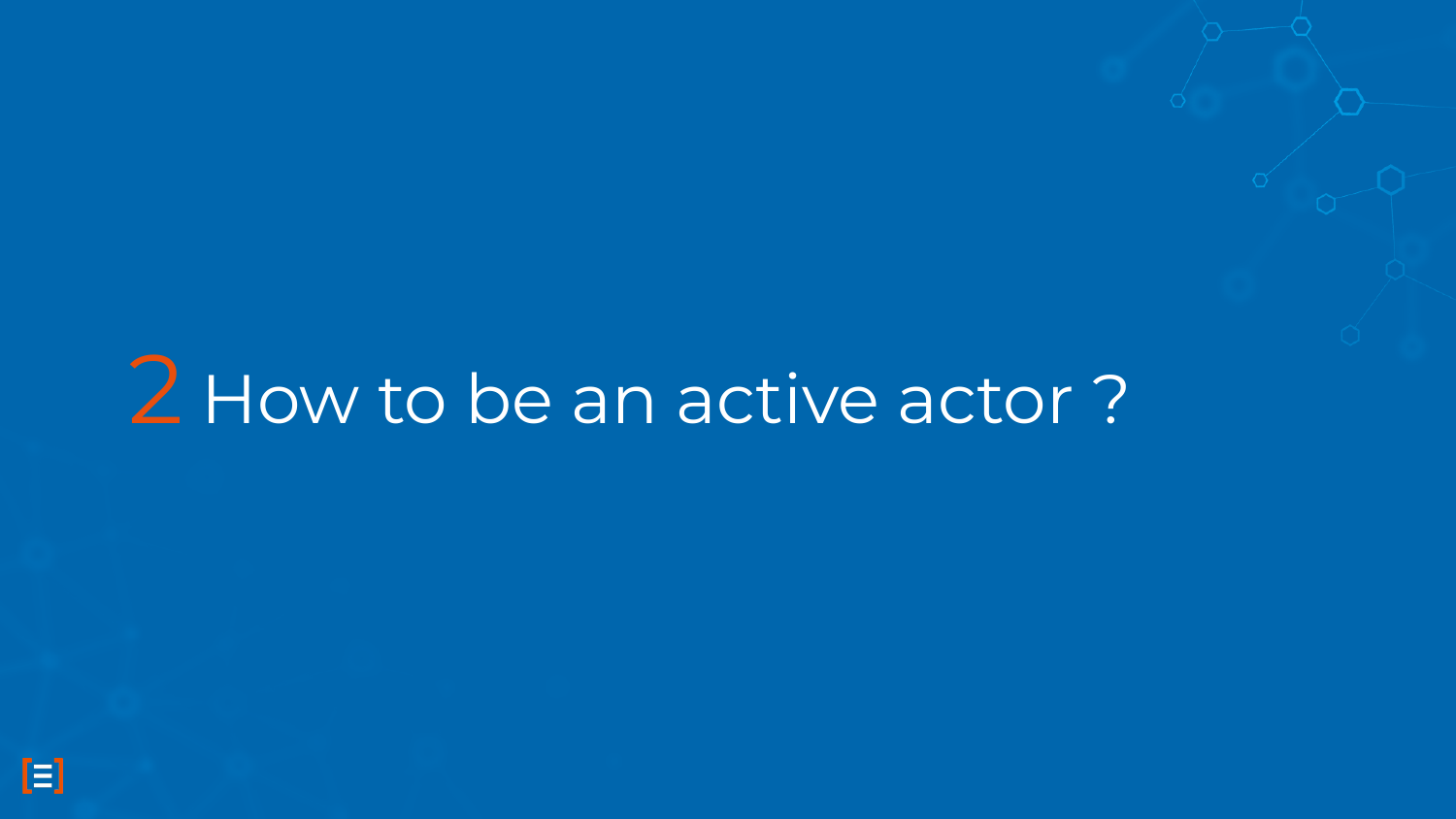

# 2 How to be an active actor ?